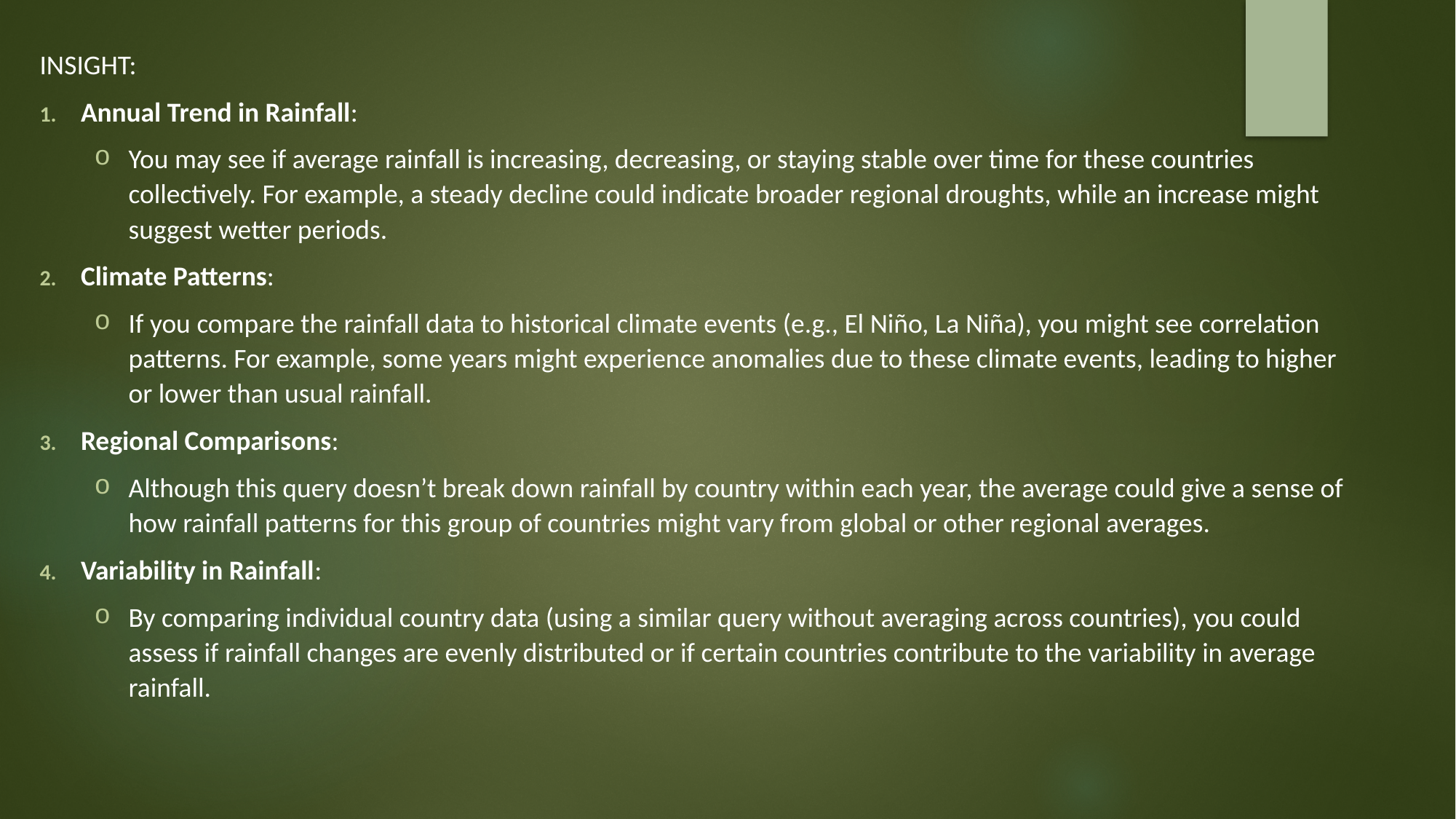

INSIGHT:
Annual Trend in Rainfall:
You may see if average rainfall is increasing, decreasing, or staying stable over time for these countries collectively. For example, a steady decline could indicate broader regional droughts, while an increase might suggest wetter periods.
Climate Patterns:
If you compare the rainfall data to historical climate events (e.g., El Niño, La Niña), you might see correlation patterns. For example, some years might experience anomalies due to these climate events, leading to higher or lower than usual rainfall.
Regional Comparisons:
Although this query doesn’t break down rainfall by country within each year, the average could give a sense of how rainfall patterns for this group of countries might vary from global or other regional averages.
Variability in Rainfall:
By comparing individual country data (using a similar query without averaging across countries), you could assess if rainfall changes are evenly distributed or if certain countries contribute to the variability in average rainfall.